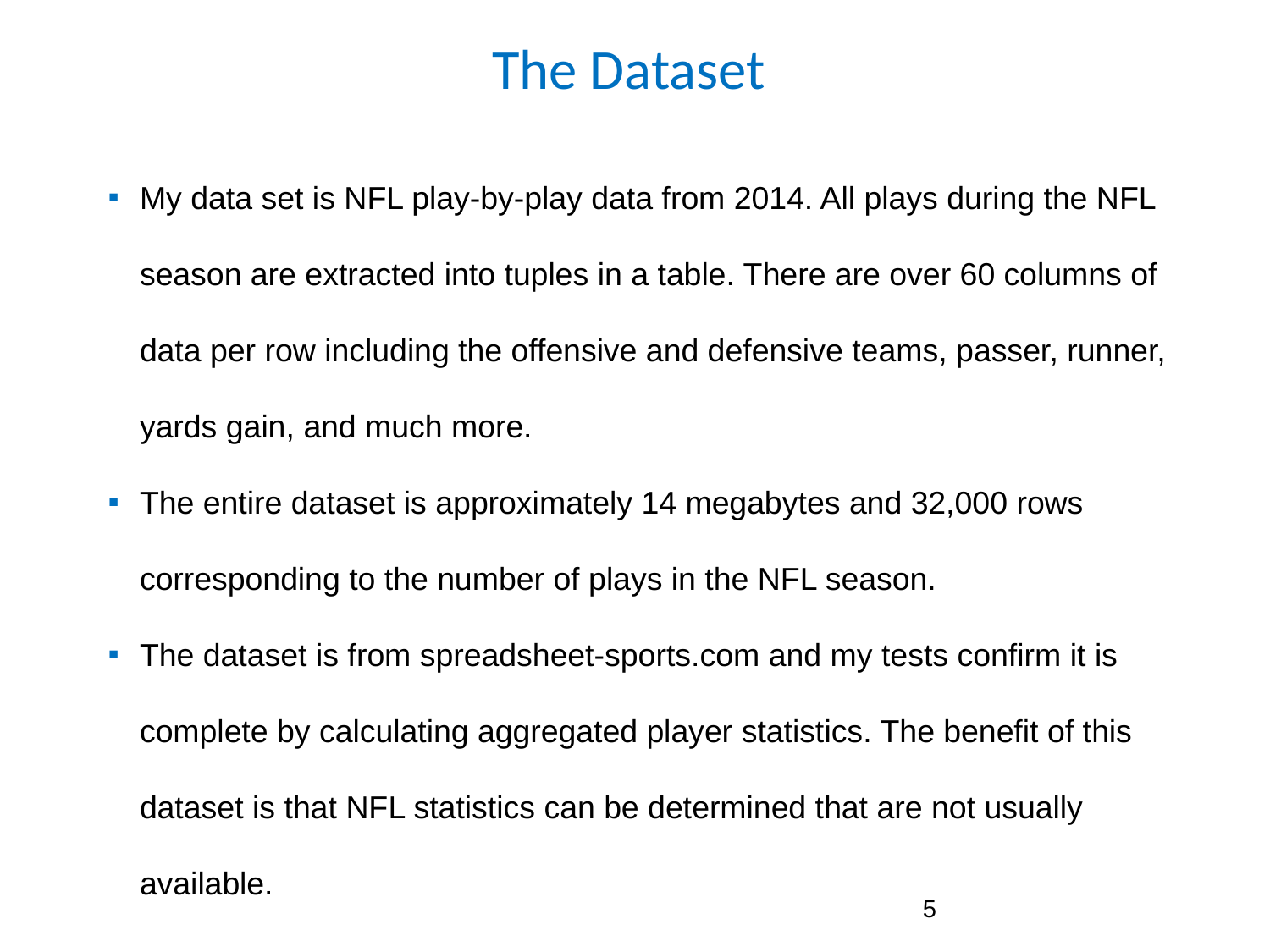

# The Dataset
My data set is NFL play-by-play data from 2014. All plays during the NFL season are extracted into tuples in a table. There are over 60 columns of data per row including the offensive and defensive teams, passer, runner, yards gain, and much more.
The entire dataset is approximately 14 megabytes and 32,000 rows corresponding to the number of plays in the NFL season.
The dataset is from spreadsheet-sports.com and my tests confirm it is complete by calculating aggregated player statistics. The benefit of this dataset is that NFL statistics can be determined that are not usually available.
5